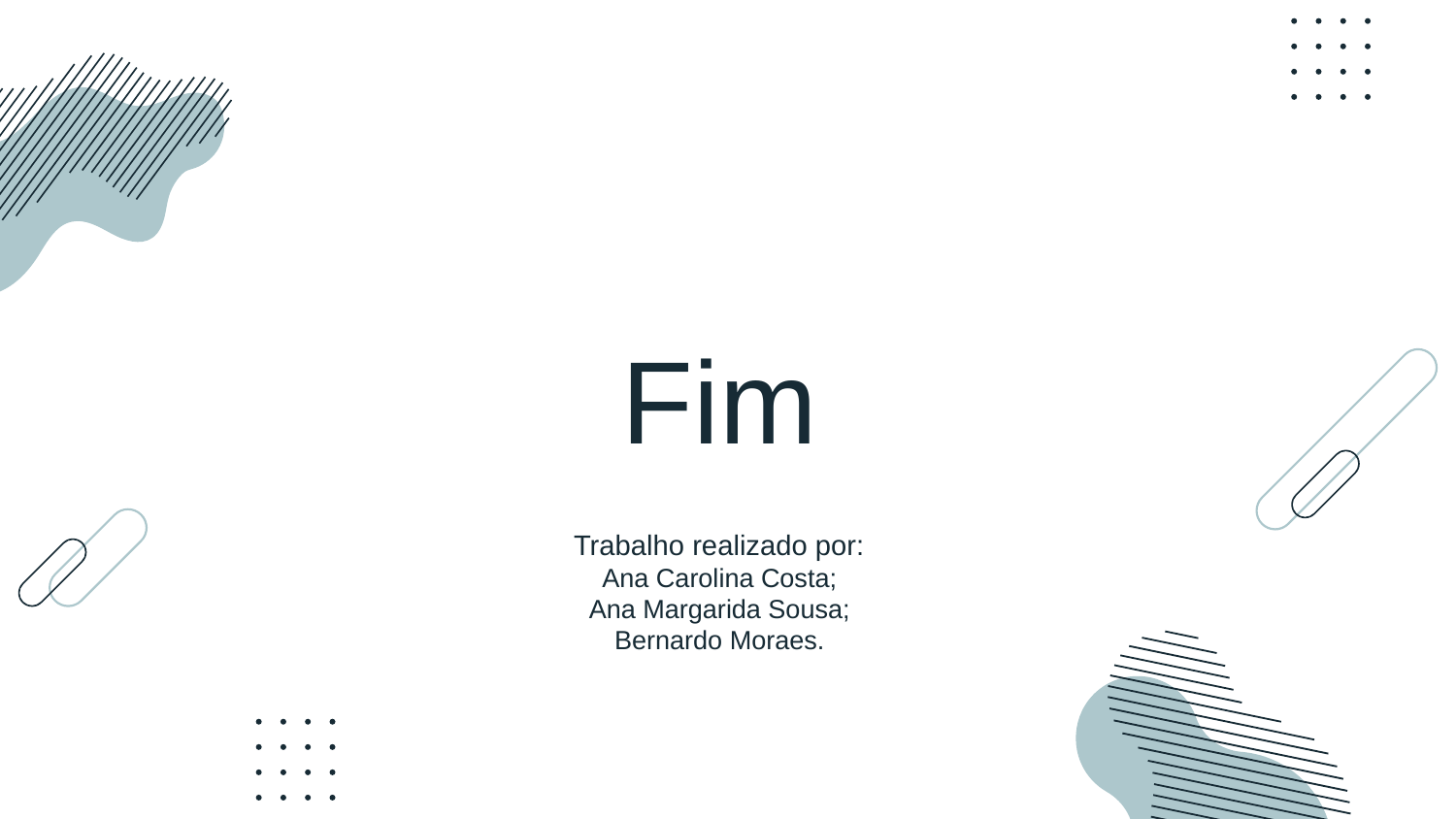

# Fim

Trabalho realizado por:
Ana Carolina Costa;
Ana Margarida Sousa;
Bernardo Moraes.